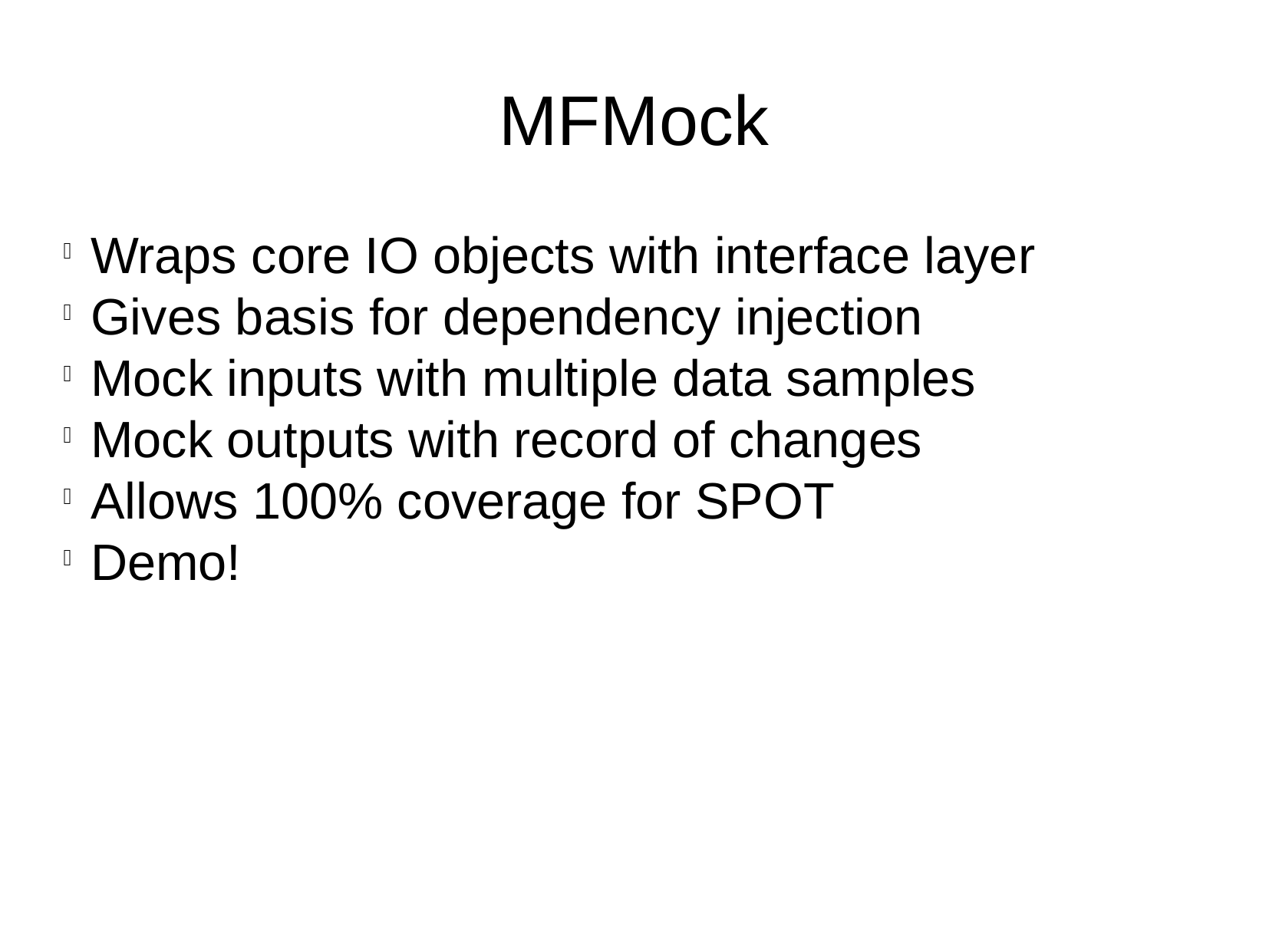

MFMock
Wraps core IO objects with interface layer
Gives basis for dependency injection
Mock inputs with multiple data samples
Mock outputs with record of changes
Allows 100% coverage for SPOT
Demo!